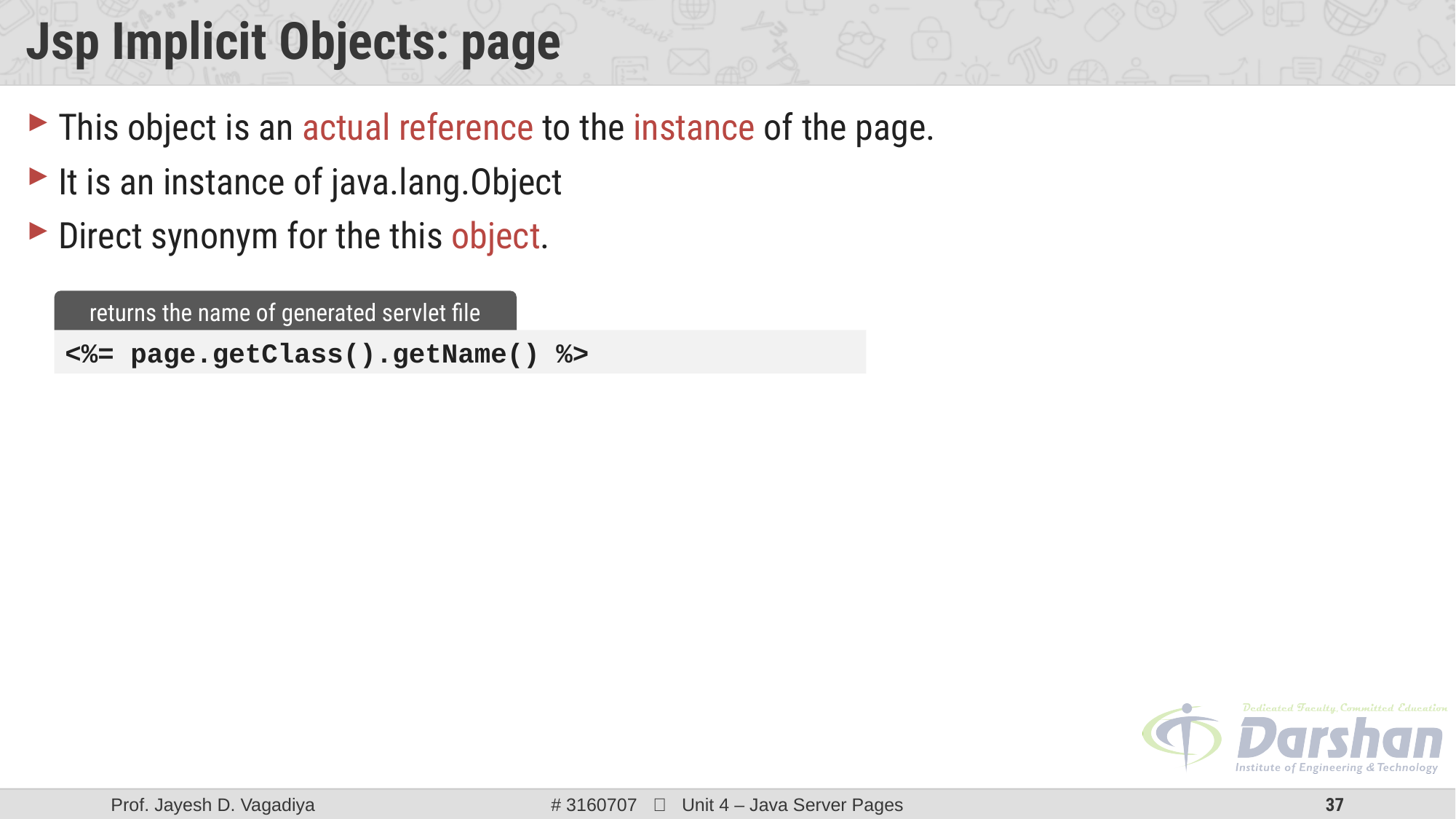

# Jsp Implicit Objects: page
This object is an actual reference to the instance of the page.
It is an instance of java.lang.Object
Direct synonym for the this object.

returns the name of generated servlet file
<%= page.getClass().getName() %>